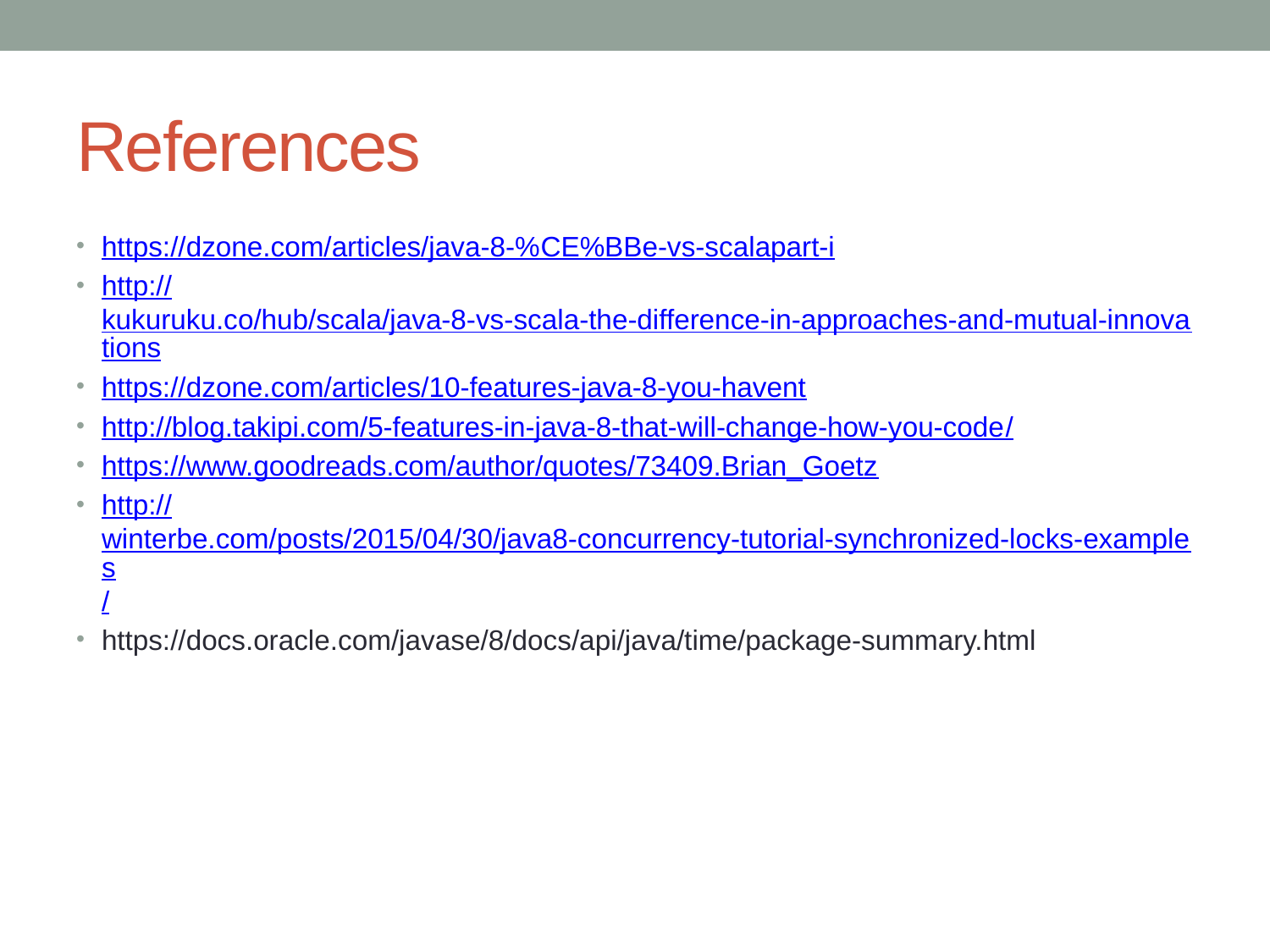

# References
https://dzone.com/articles/java-8-%CE%BBe-vs-scalapart-i
http://kukuruku.co/hub/scala/java-8-vs-scala-the-difference-in-approaches-and-mutual-innovations
https://dzone.com/articles/10-features-java-8-you-havent
http://blog.takipi.com/5-features-in-java-8-that-will-change-how-you-code/
https://www.goodreads.com/author/quotes/73409.Brian_Goetz
http://winterbe.com/posts/2015/04/30/java8-concurrency-tutorial-synchronized-locks-examples/
https://docs.oracle.com/javase/8/docs/api/java/time/package-summary.html